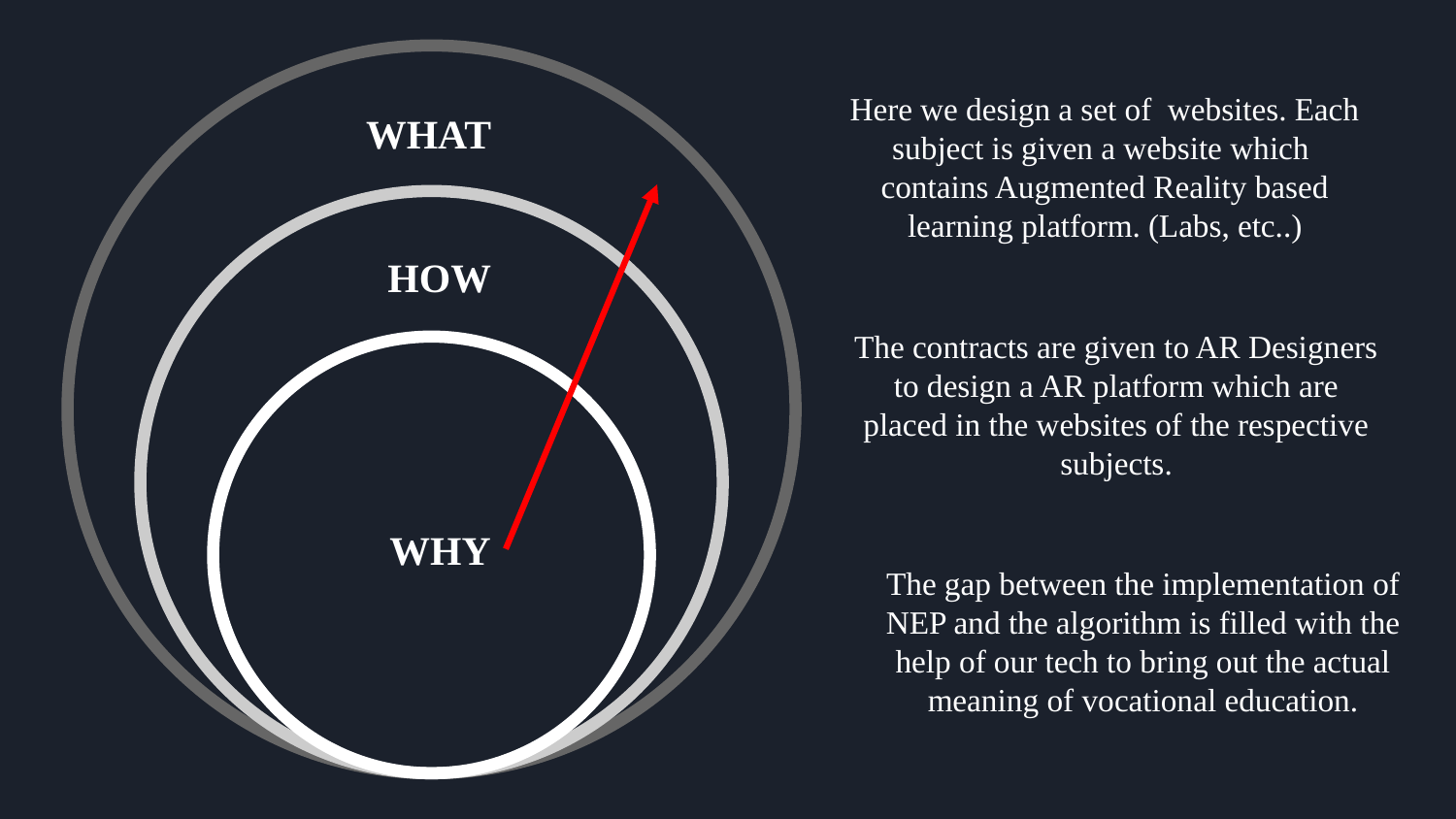

Here we design a set of  websites. Each subject is given a website which  contains Augmented Reality based learning platform. (Labs, etc..)
WHAT

HOW
The contracts are given to AR Designers to design a AR platform which are placed in the websites of the respective subjects.

WHY
The gap between the implementation of NEP and the algorithm is filled with the help of our tech to bring out the actual meaning of vocational education.